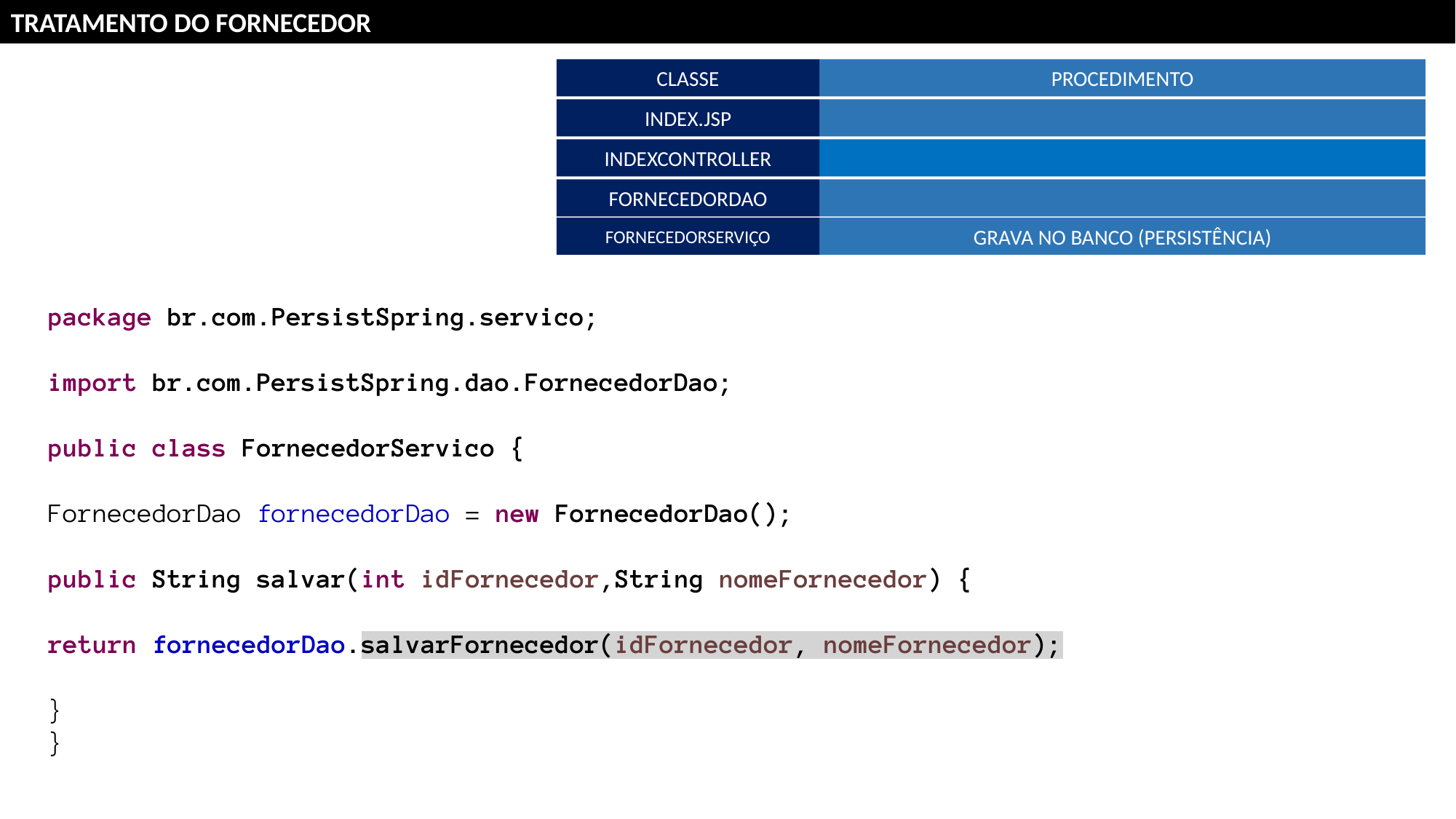

TRATAMENTO DO FORNECEDOR
PROCEDIMENTO
CLASSE

INDEX.JSP

INDEXCONTROLLER

FORNECEDORDAO
GRAVA NO BANCO (PERSISTÊNCIA)
FORNECEDORSERVIÇO
package br.com.PersistSpring.servico;

import br.com.PersistSpring.dao.FornecedorDao;

public class FornecedorServico {

FornecedorDao fornecedorDao = new FornecedorDao();

public String salvar(int idFornecedor,String nomeFornecedor) {

return fornecedorDao.salvarFornecedor(idFornecedor, nomeFornecedor);

}
}